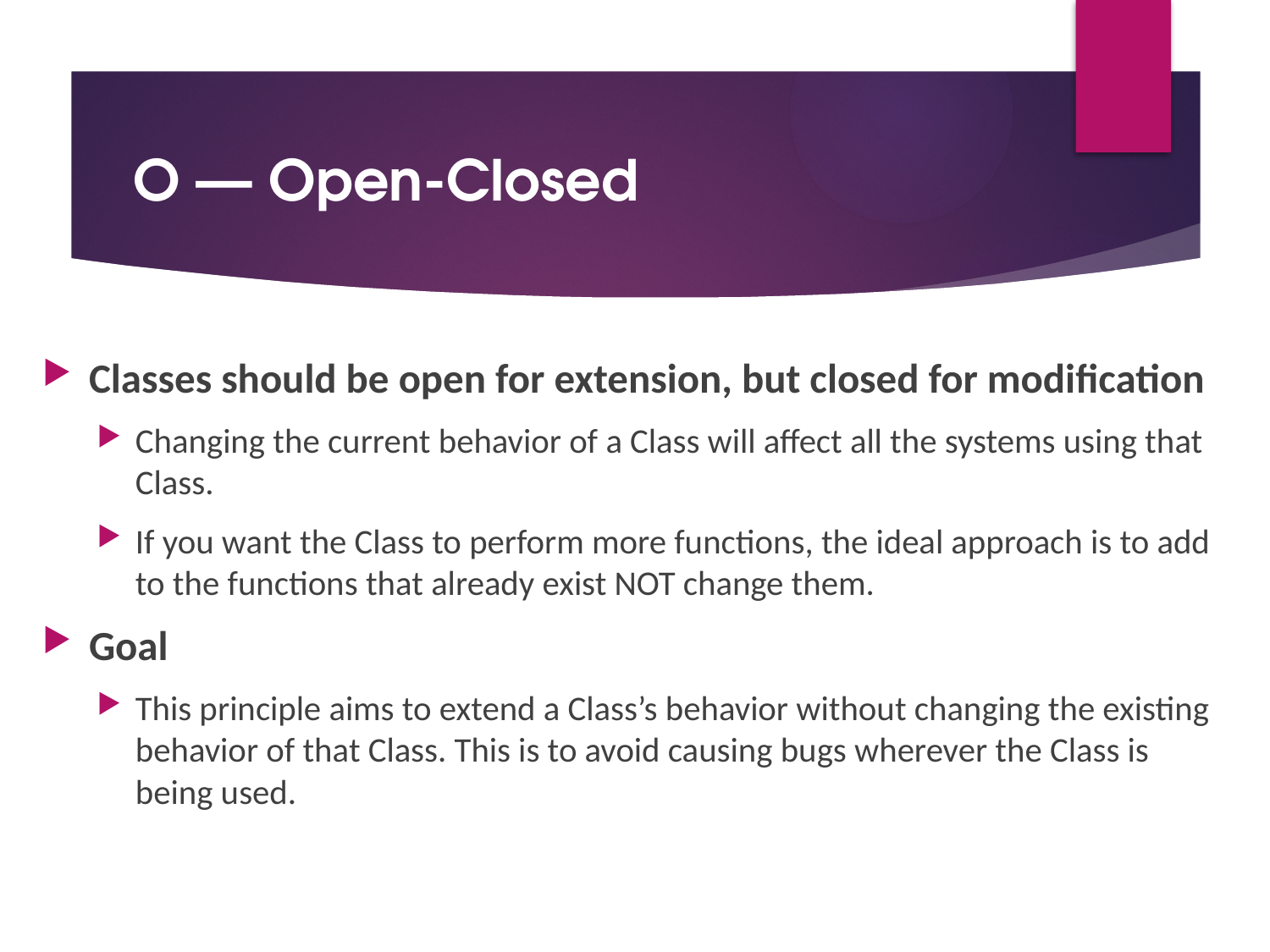

# O — Open-Closed
Classes should be open for extension, but closed for modification
Changing the current behavior of a Class will affect all the systems using that Class.
If you want the Class to perform more functions, the ideal approach is to add to the functions that already exist NOT change them.
Goal
This principle aims to extend a Class’s behavior without changing the existing behavior of that Class. This is to avoid causing bugs wherever the Class is being used.